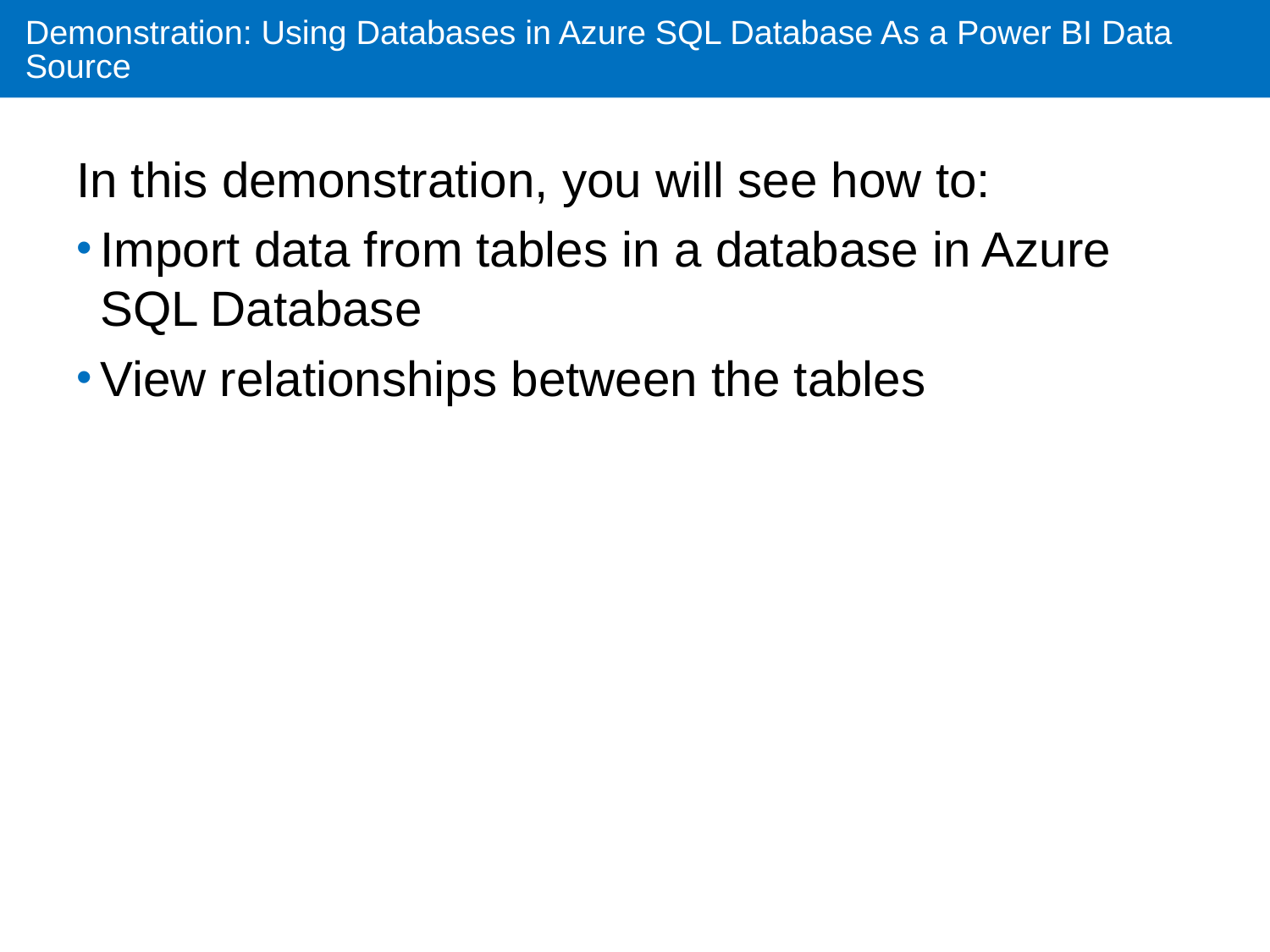

# Demonstration: Using Databases in Azure SQL Database As a Power BI Data Source
In this demonstration, you will see how to:
Import data from tables in a database in Azure SQL Database
View relationships between the tables